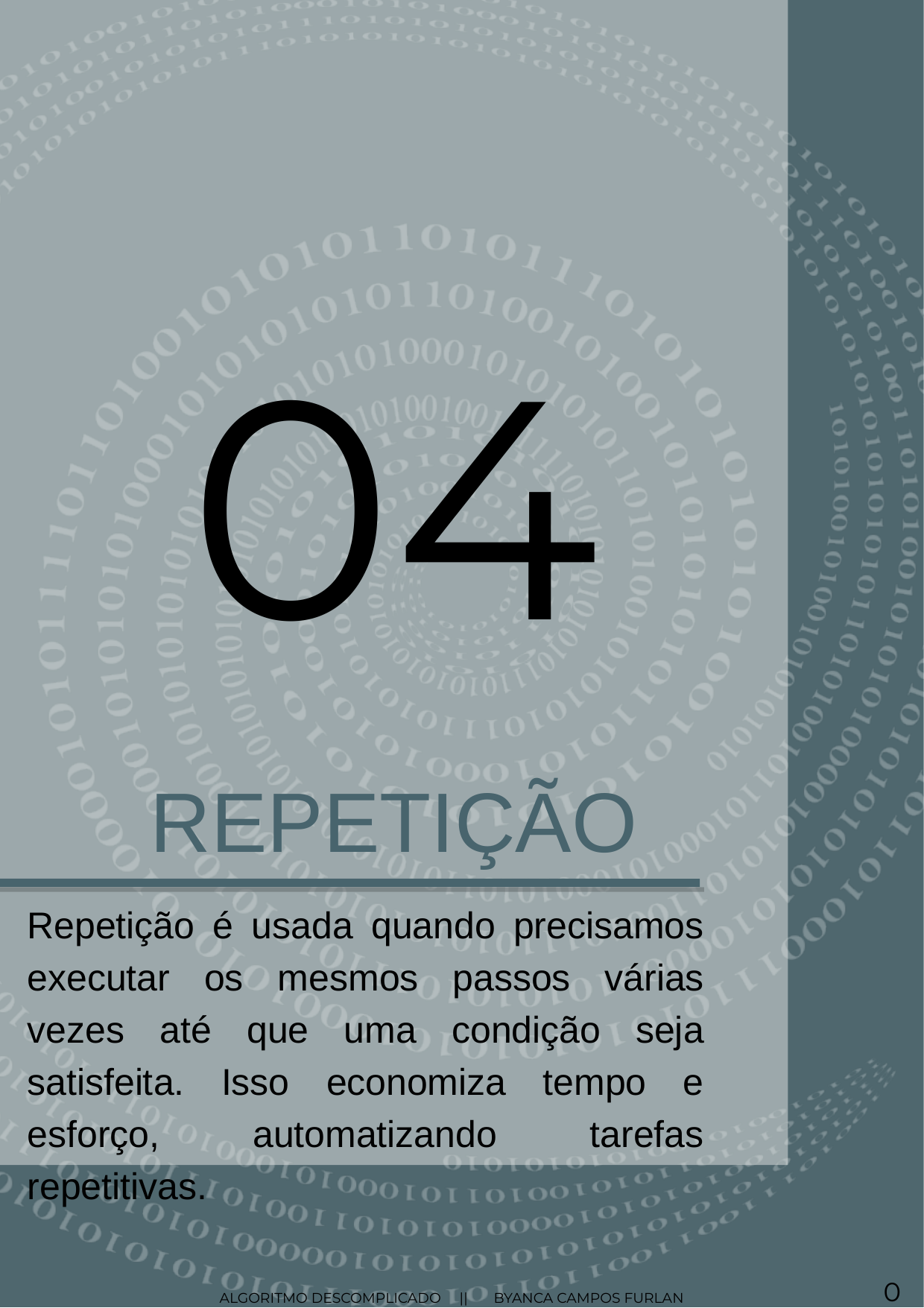

04
REPETIÇÃO

Repetição é usada quando precisamos executar os mesmos passos várias vezes até que uma condição seja satisfeita. Isso economiza tempo e esforço, automatizando tarefas repetitivas.
08
ALGORITMO DESCOMPLICADO     ||       BYANCA CAMPOS FURLAN